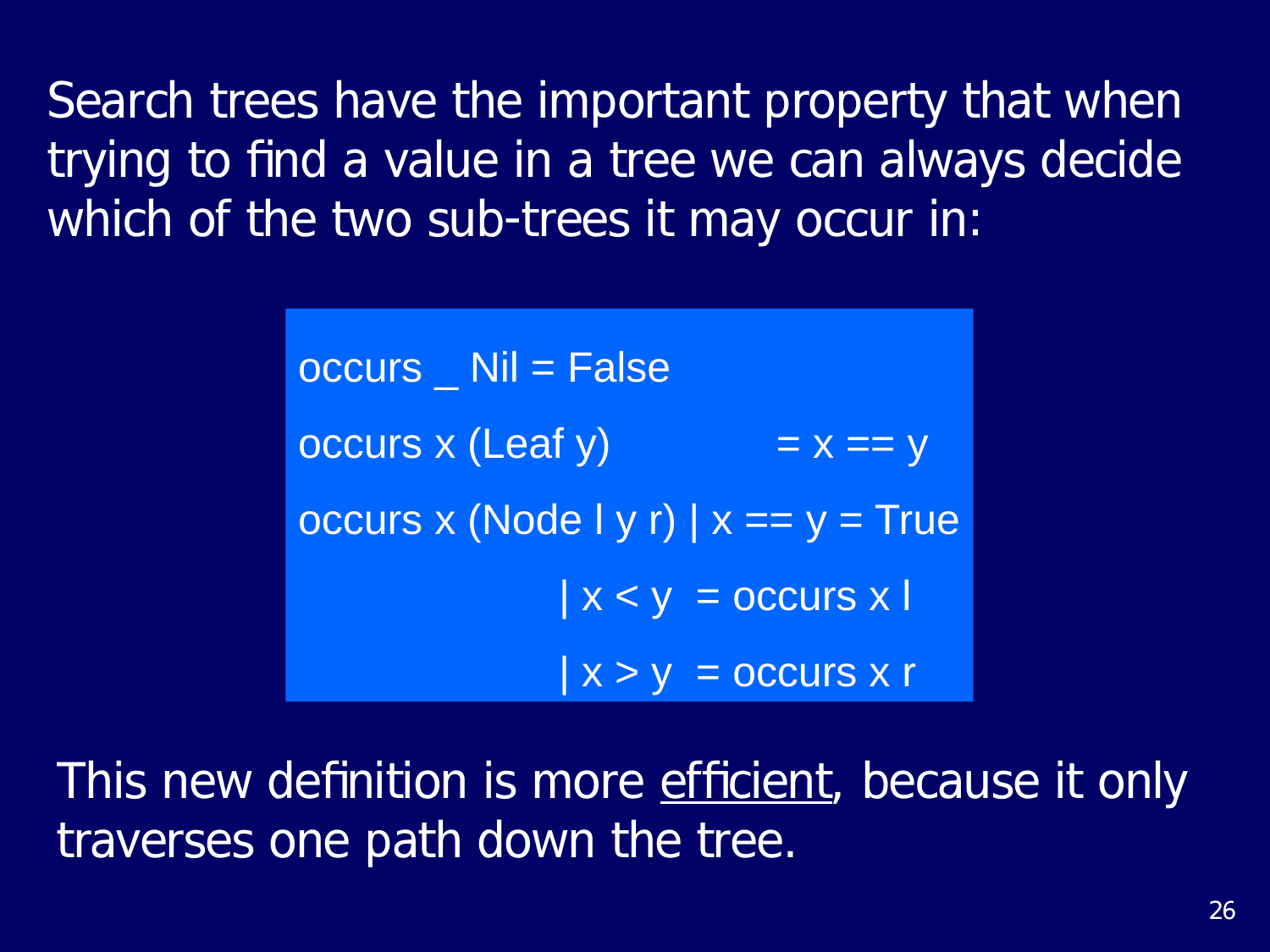

Search trees have the important property that when trying to find a value in a tree we can always decide which of the two sub-trees it may occur in:
occurs _ Nil = False
occurs x (Leaf y)              = x == y
occurs x (Node l y r) | x == y = True
                      | x < y  = occurs x l
                      | x > y  = occurs x r
This new definition is more efficient, because it only traverses one path down the tree.
26